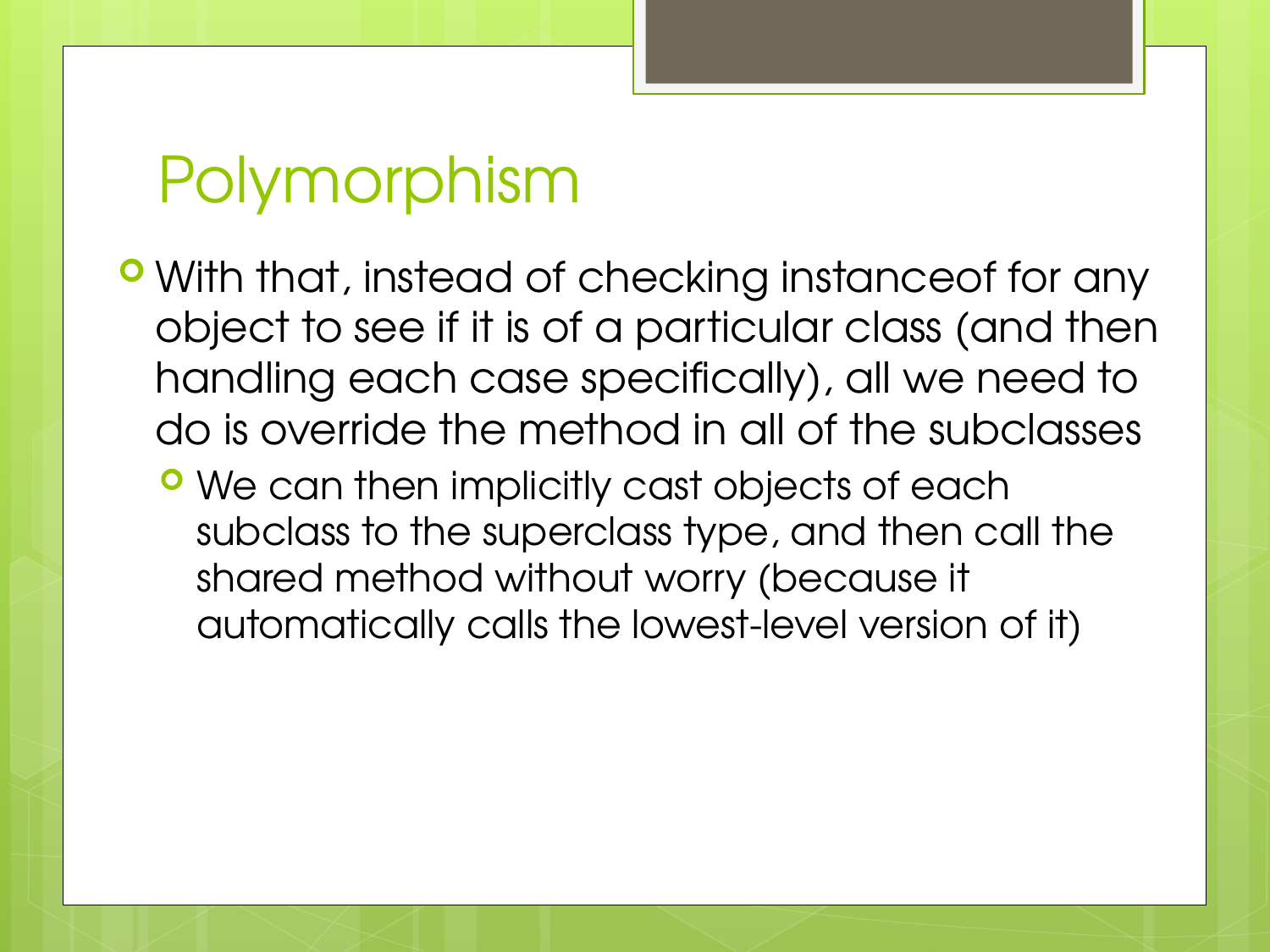

# Polymorphism
With that, instead of checking instanceof for any object to see if it is of a particular class (and then handling each case specifically), all we need to do is override the method in all of the subclasses
We can then implicitly cast objects of each subclass to the superclass type, and then call the shared method without worry (because it automatically calls the lowest-level version of it)